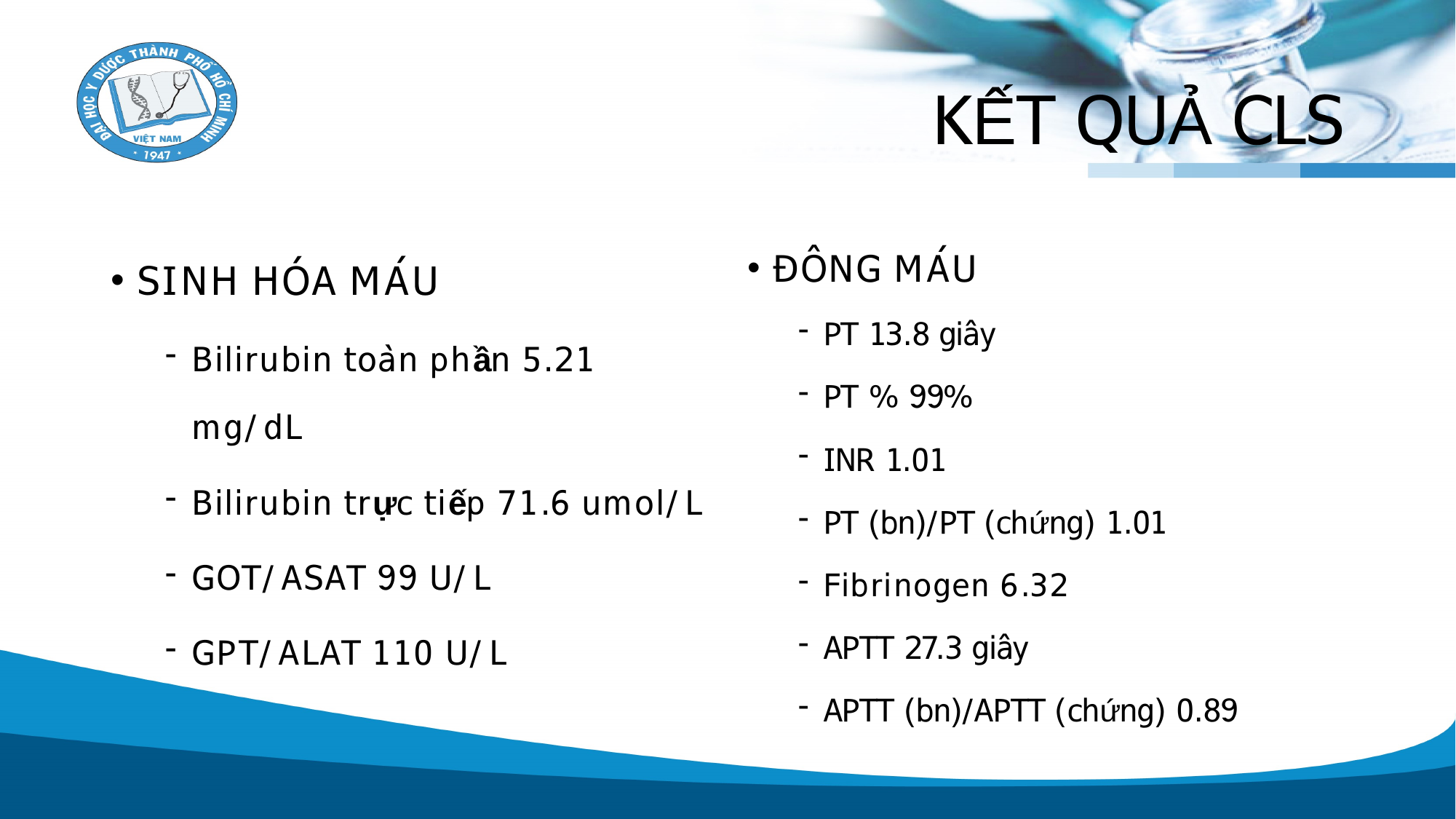

# KẾT QUẢ CLS
SINH HÓA MÁU
Bilirubin toàn phần 5.21 mg/dL
Bilirubin trực tiếp 71.6 umol/L
GOT/ASAT 99 U/L
GPT/ALAT 110 U/L

ĐÔNG MÁU
PT 13.8 giây
PT % 99%
INR 1.01
PT (bn)/PT (chứng) 1.01
Fibrinogen 6.32
APTT 27.3 giây
APTT (bn)/APTT (chứng) 0.89